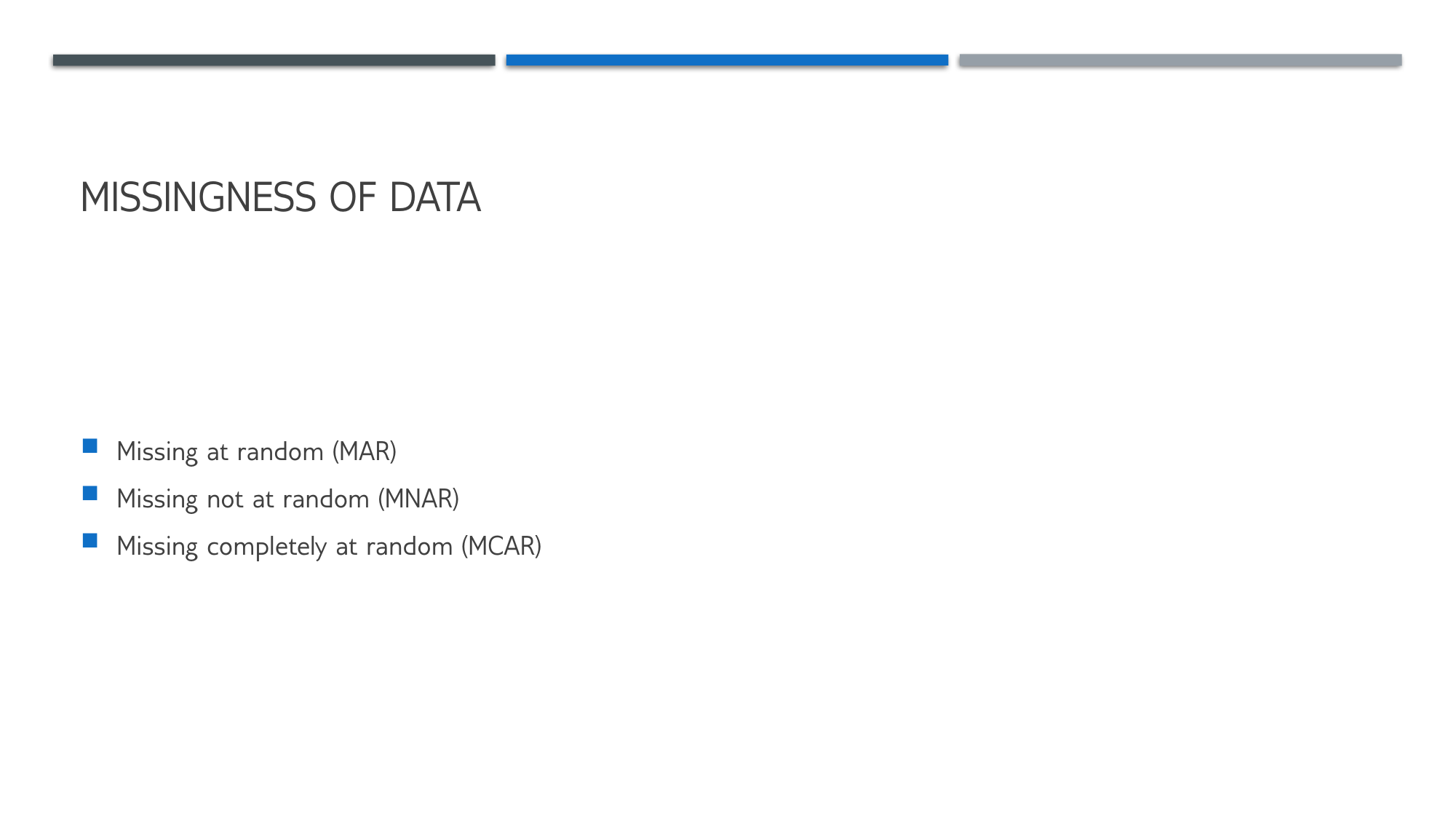

# Missingness of data
Missing at random (MAR)
Missing not at random (MNAR)
Missing completely at random (MCAR)